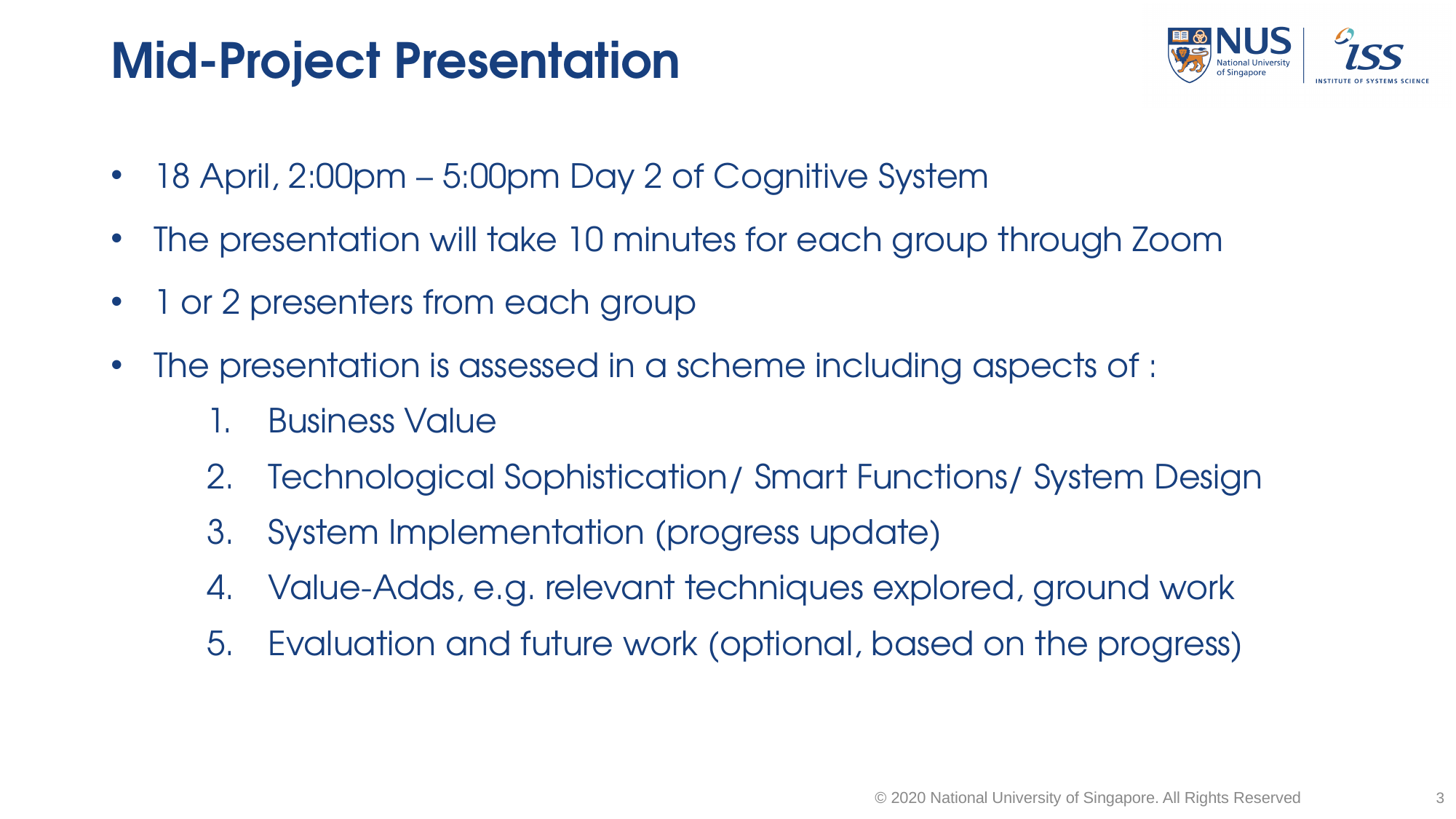

# Mid-Project Presentation
18 April, 2:00pm – 5:00pm Day 2 of Cognitive System
The presentation will take 10 minutes for each group through Zoom
1 or 2 presenters from each group
The presentation is assessed in a scheme including aspects of :
Business Value
Technological Sophistication/ Smart Functions/ System Design
System Implementation (progress update)
Value-Adds, e.g. relevant techniques explored, ground work
Evaluation and future work (optional, based on the progress)

© 2020 National University of Singapore. All Rights Reserved
3